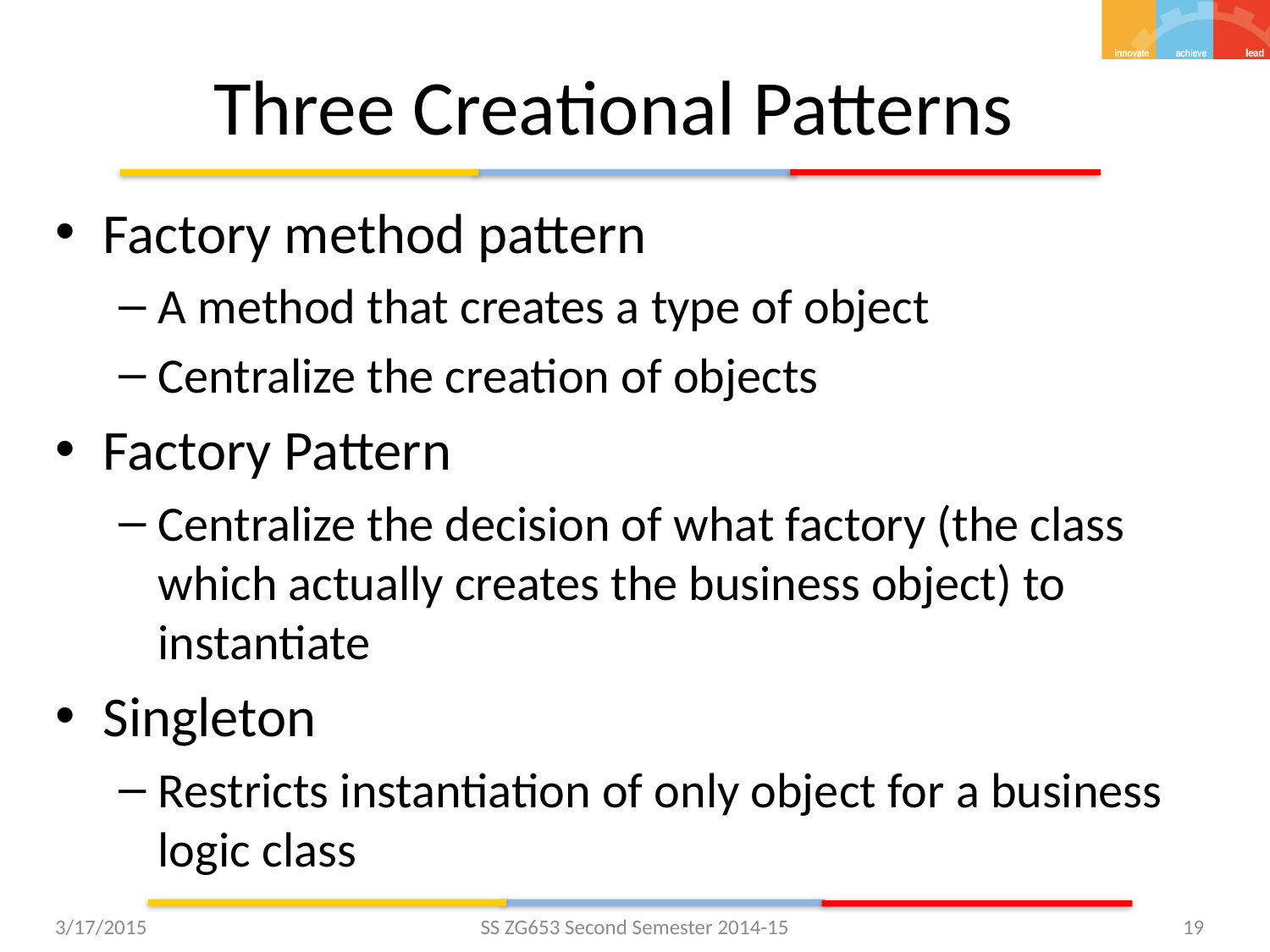

# Three Creational Patterns
Factory method pattern
A method that creates a type of object
Centralize the creation of objects
Factory Pattern
Centralize the decision of what factory (the class which actually creates the business object) to instantiate
Singleton
Restricts instantiation of only object for a business logic class
3/17/2015
SS ZG653 Second Semester 2014-15
19